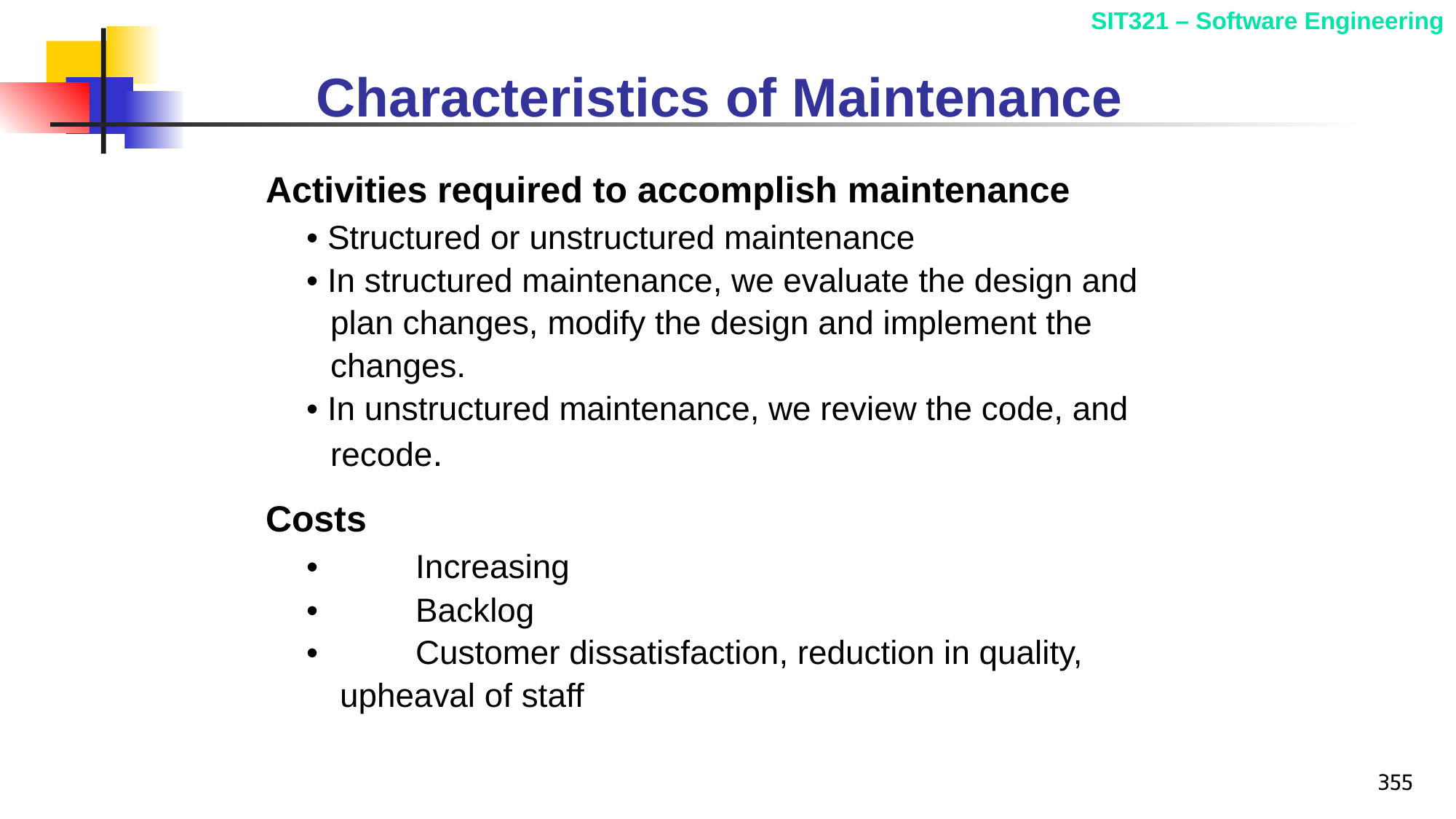

# Characteristics of Maintenance
Activities required to accomplish maintenance
	• Structured or unstructured maintenance
	• In structured maintenance, we evaluate the design and
       plan changes, modify the design and implement the
       changes.
	• In unstructured maintenance, we review the code, and
       recode.

Costs
	• 	Increasing
	• 	Backlog
	• 	Customer dissatisfaction, reduction in quality,
        upheaval of staff
355